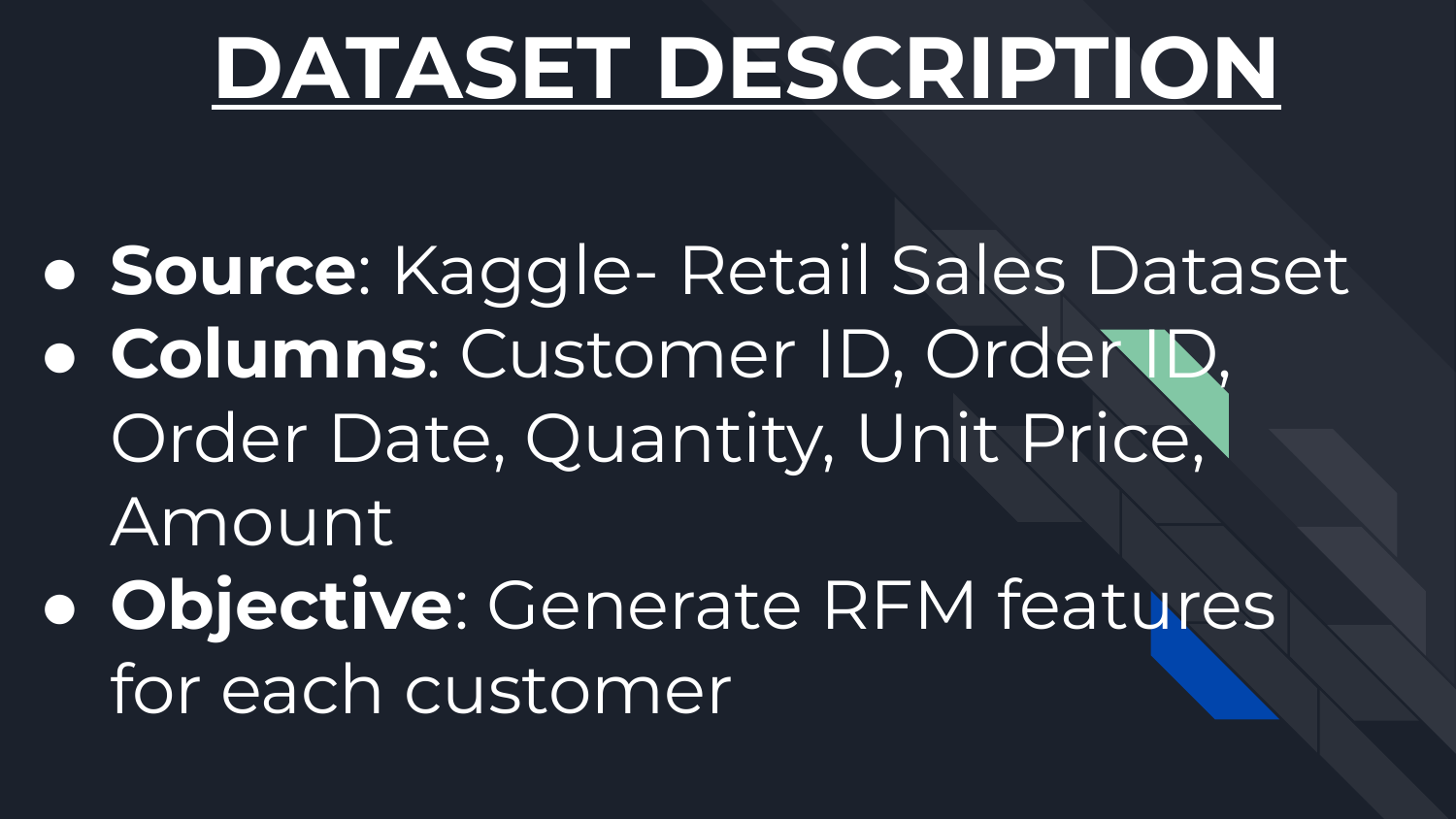

DATASET DESCRIPTION
# Source: Kaggle- Retail Sales Dataset
Columns: Customer ID, Order ID, Order Date, Quantity, Unit Price, Amount
Objective: Generate RFM features for each customer